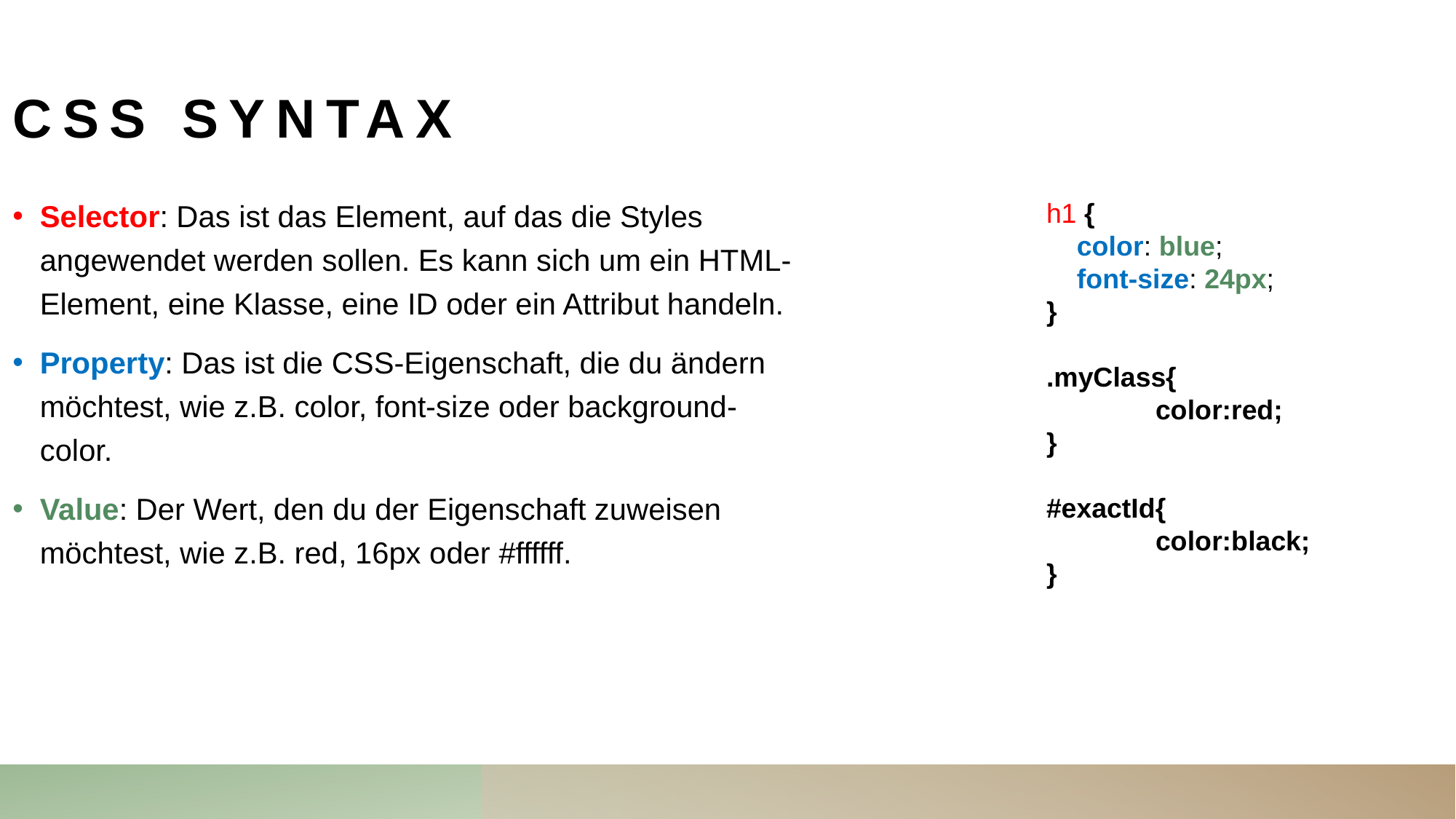

# CSS Syntax
Selector: Das ist das Element, auf das die Styles angewendet werden sollen. Es kann sich um ein HTML-Element, eine Klasse, eine ID oder ein Attribut handeln.
Property: Das ist die CSS-Eigenschaft, die du ändern möchtest, wie z.B. color, font-size oder background-color.
Value: Der Wert, den du der Eigenschaft zuweisen möchtest, wie z.B. red, 16px oder #ffffff.

h1 {
    color: blue;
    font-size: 24px;
}

.myClass{
	color:red;
}

#exactId{
 	color:black;
}